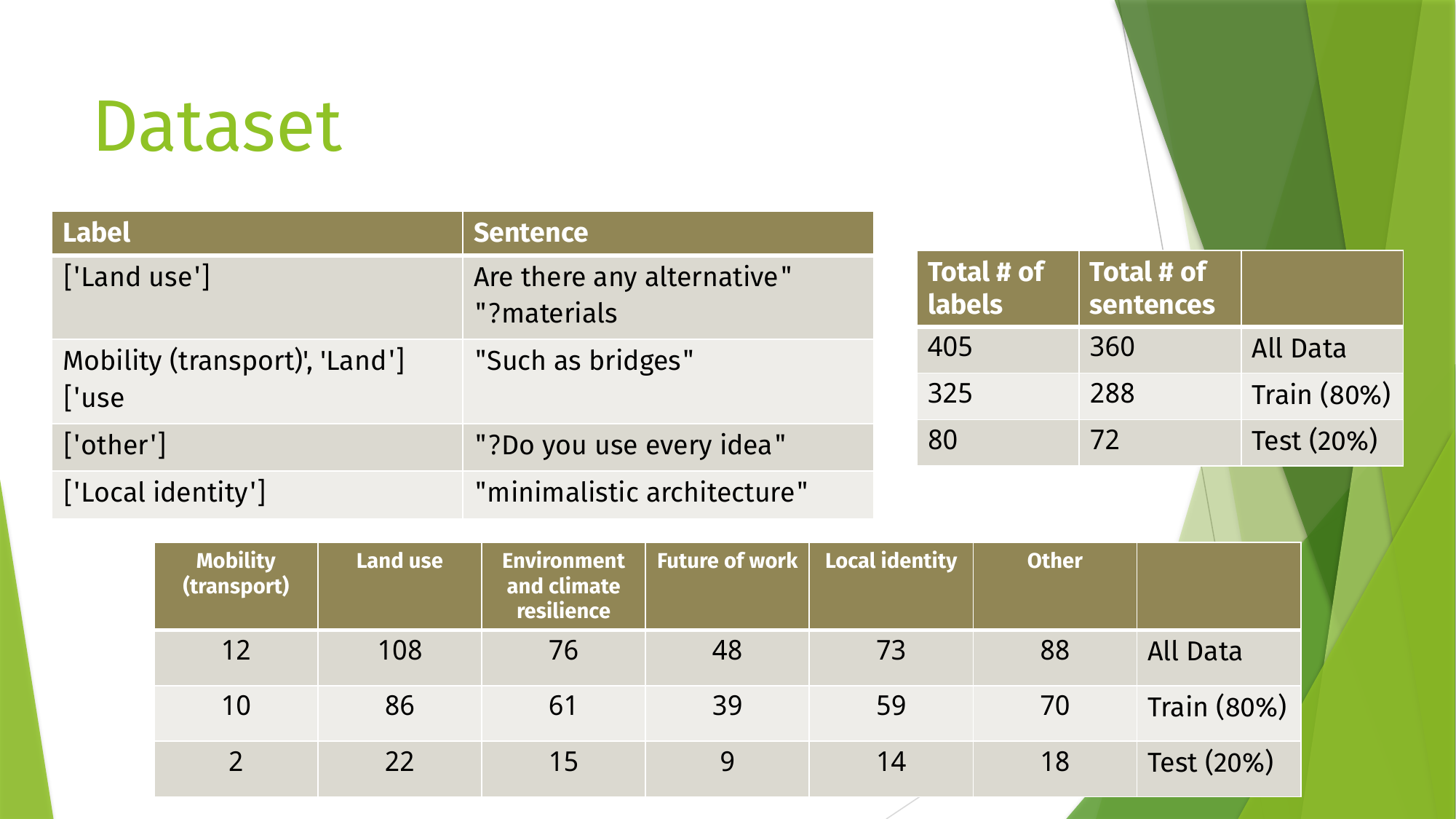

# Dataset
| Label | Sentence |
| --- | --- |
| ['Land use'] | "Are there any alternative materials?" |
| ['Mobility (transport)', 'Land use'] | "Such as bridges" |
| ['other'] | "Do you use every idea?" |
| ['Local identity'] | "minimalistic architecture" |
| Total # of labels | Total # of sentences |  |
| --- | --- | --- |
| 405 | 360 | All Data |
| 325 | 288 | Train (80%) |
| 80 | 72 | Test (20%) |
| Mobility (transport) | Land use | Environment and climate resilience | Future of work | Local identity | Other |  |
| --- | --- | --- | --- | --- | --- | --- |
| 12 | 108 | 76 | 48 | 73 | 88 | All Data |
| 10 | 86 | 61 | 39 | 59 | 70 | Train (80%) |
| 2 | 22 | 15 | 9 | 14 | 18 | Test (20%) |